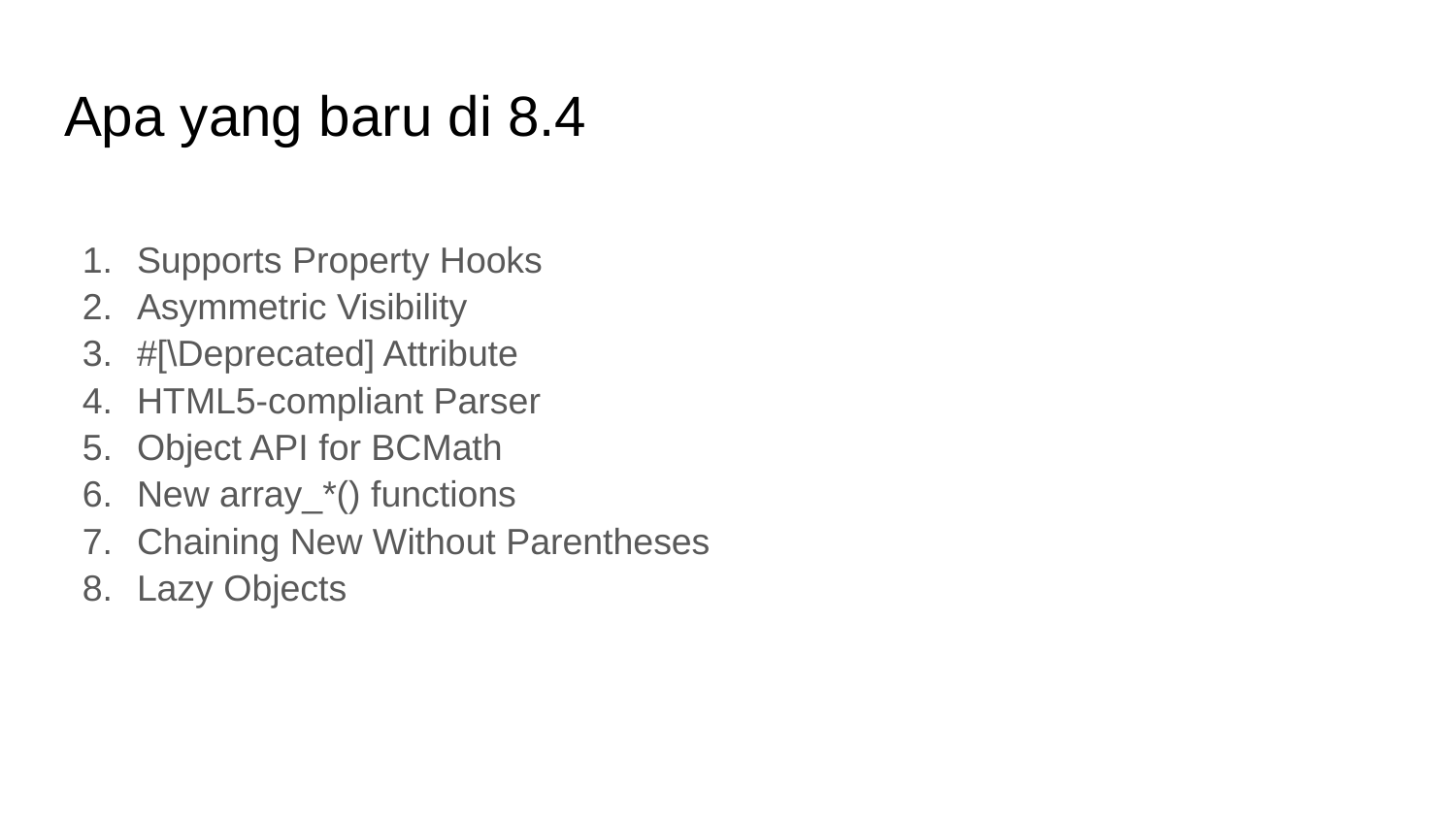

# Apa yang baru di 8.4
Supports Property Hooks
Asymmetric Visibility
#[\Deprecated] Attribute
HTML5-compliant Parser
Object API for BCMath
New array_*() functions
Chaining New Without Parentheses
Lazy Objects